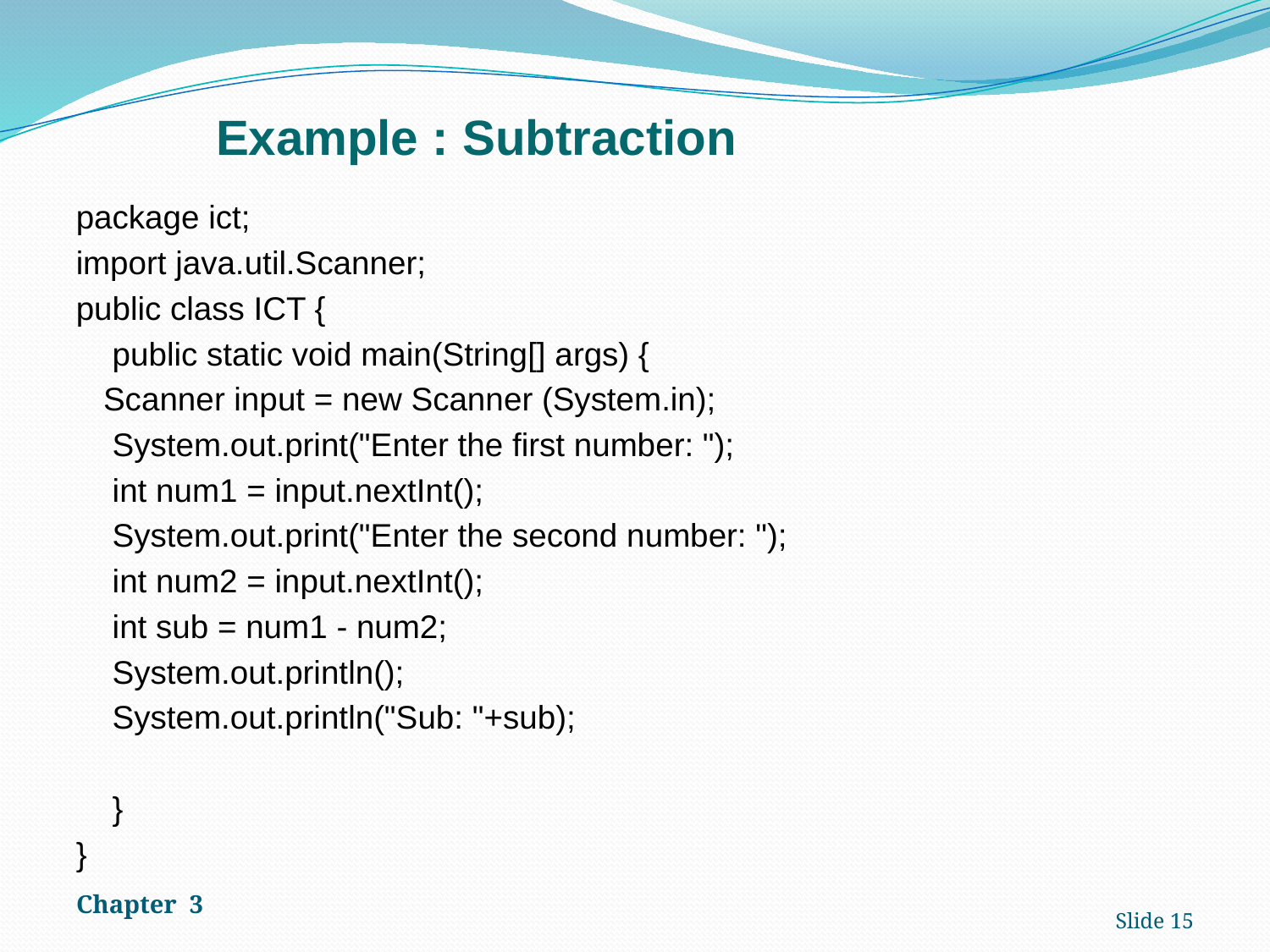

# Example : Subtraction
package ict;
import java.util.Scanner;
public class ICT {
    public static void main(String[] args) {
   Scanner input = new Scanner (System.in);
    System.out.print("Enter the first number: ");
    int num1 = input.nextInt();
    System.out.print("Enter the second number: ");
    int num2 = input.nextInt();
    int sub = num1 - num2;
    System.out.println();
    System.out.println("Sub: "+sub);

    }
}
Chapter  3
Slide 15